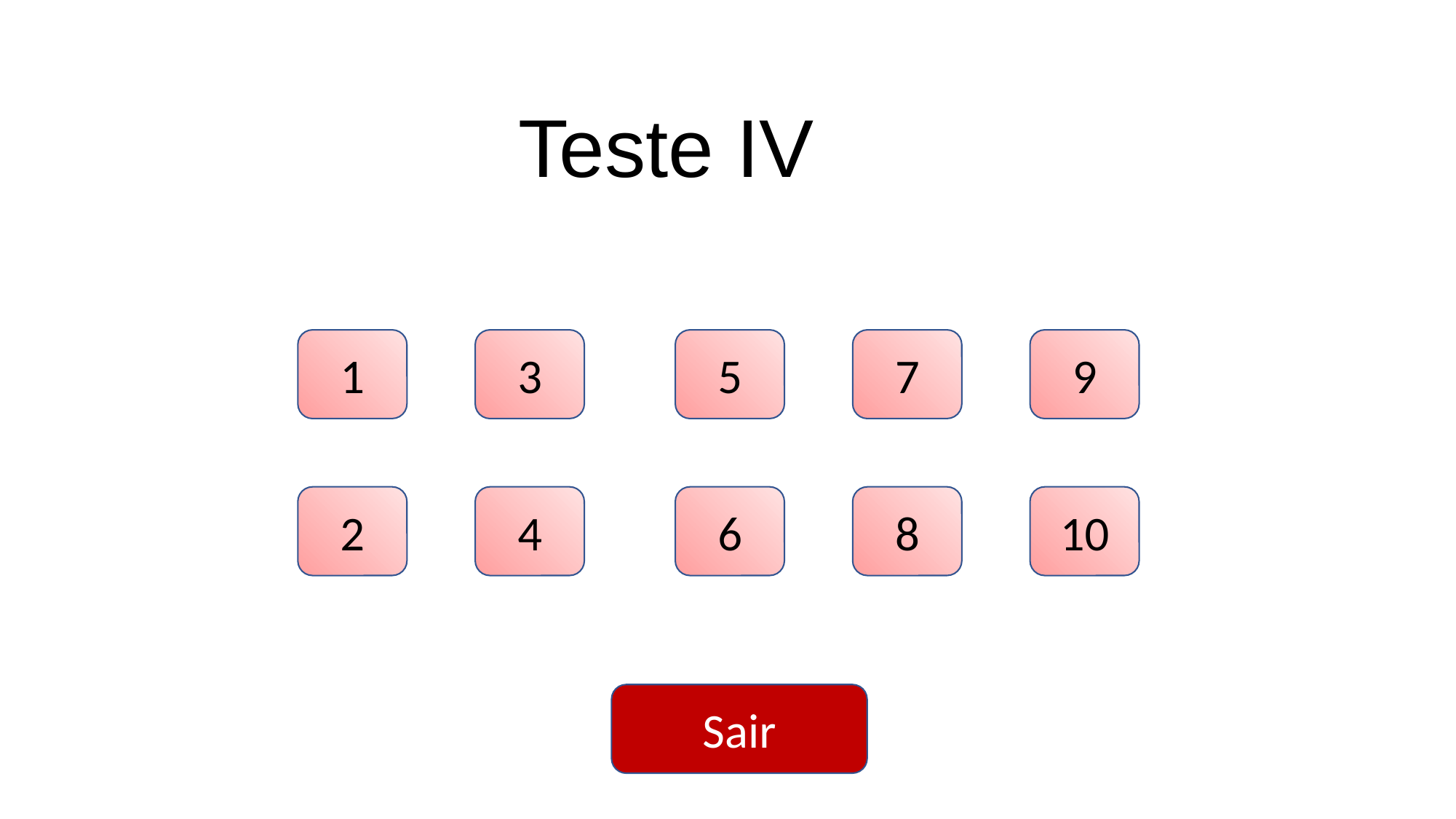

Teste IV
1
3
5
7
9
2
4
6
8
10
Sair